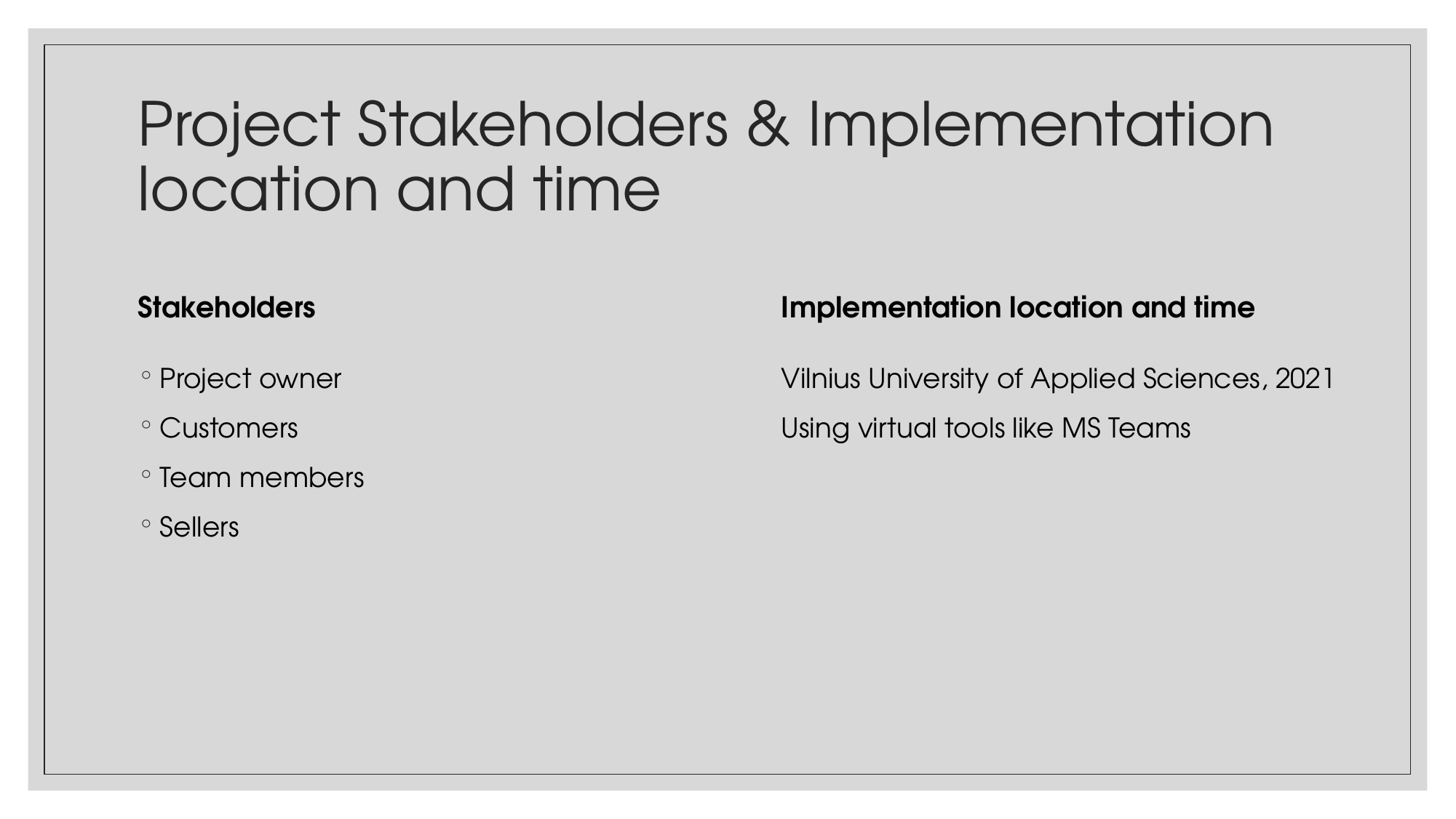

# Project Stakeholders & Implementation location and time
Stakeholders
Implementation location and time
Vilnius University of Applied Sciences, 2021
Using virtual tools like MS Teams
Project owner
Customers
Team members
Sellers